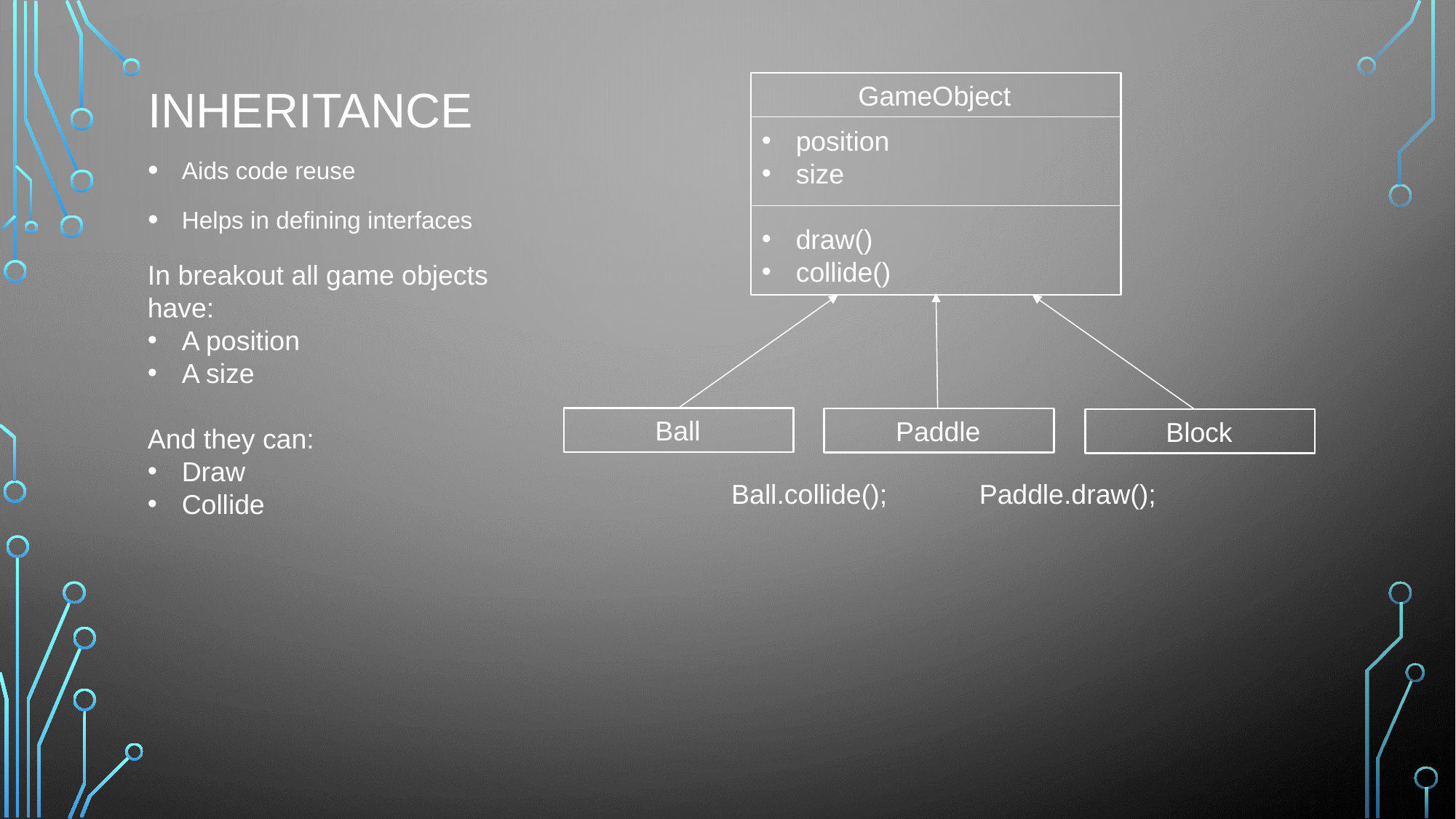

# Inheritance
GameObject
position
size

draw()
collide()
Aids code reuse
Helps in defining interfaces
In breakout all game objects have:
A position
A size

And they can:
Draw
Collide

Ball

Paddle

Block
Ball.collide();
Paddle.draw();